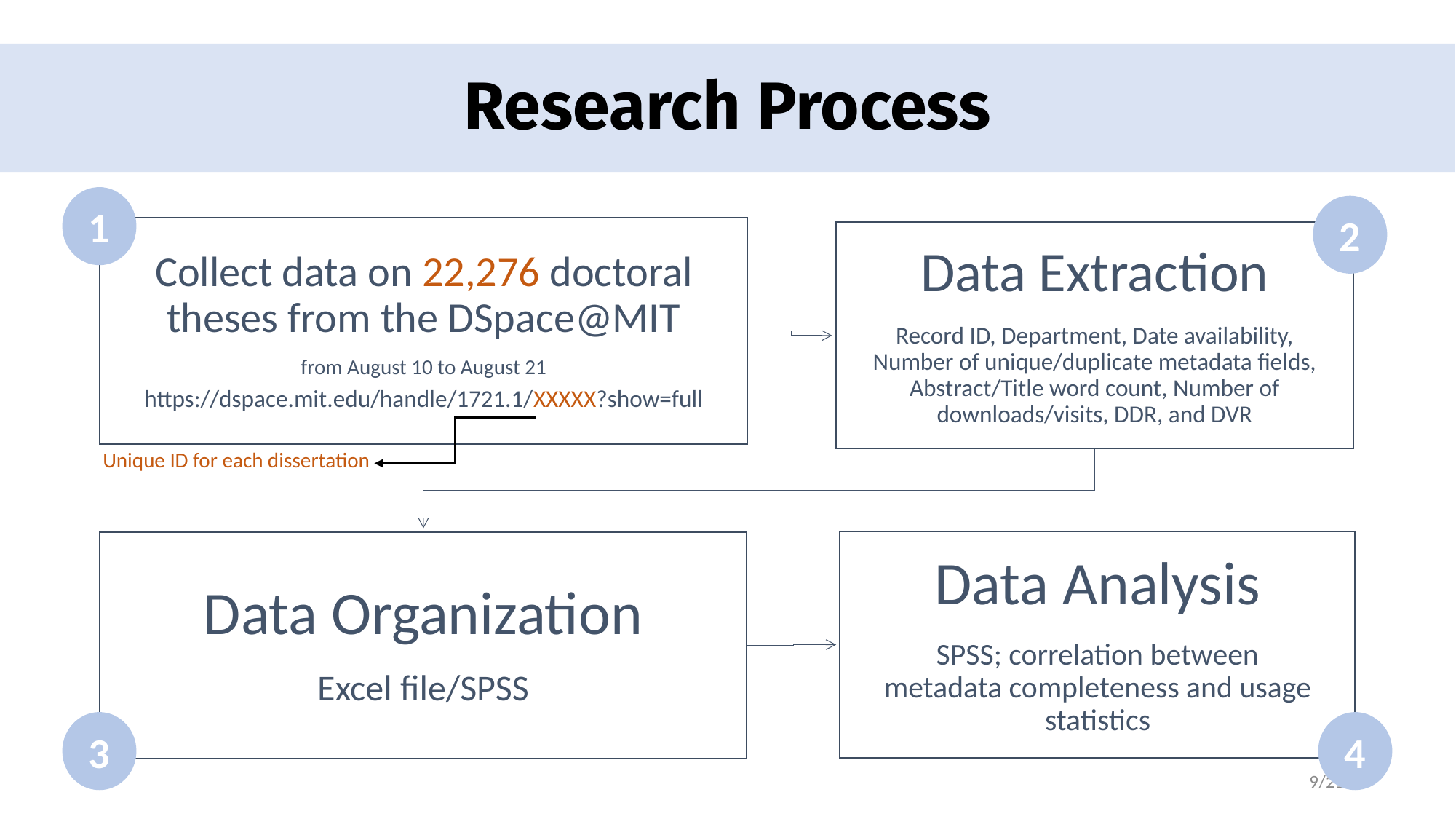

# Research Process
1
2

Collect data on 22,276 doctoral theses from the DSpace@MIT
from August 10 to August 21
https://dspace.mit.edu/handle/1721.1/XXXXX?show=full

Data Extraction
Record ID, Department, Date availability, Number of unique/duplicate metadata fields, Abstract/Title word count, Number of downloads/visits, DDR, and DVR

Data Organization
Excel file/SPSS
Data Analysis
SPSS; correlation between metadata completeness and usage statistics
Unique ID for each dissertation
3
4
9